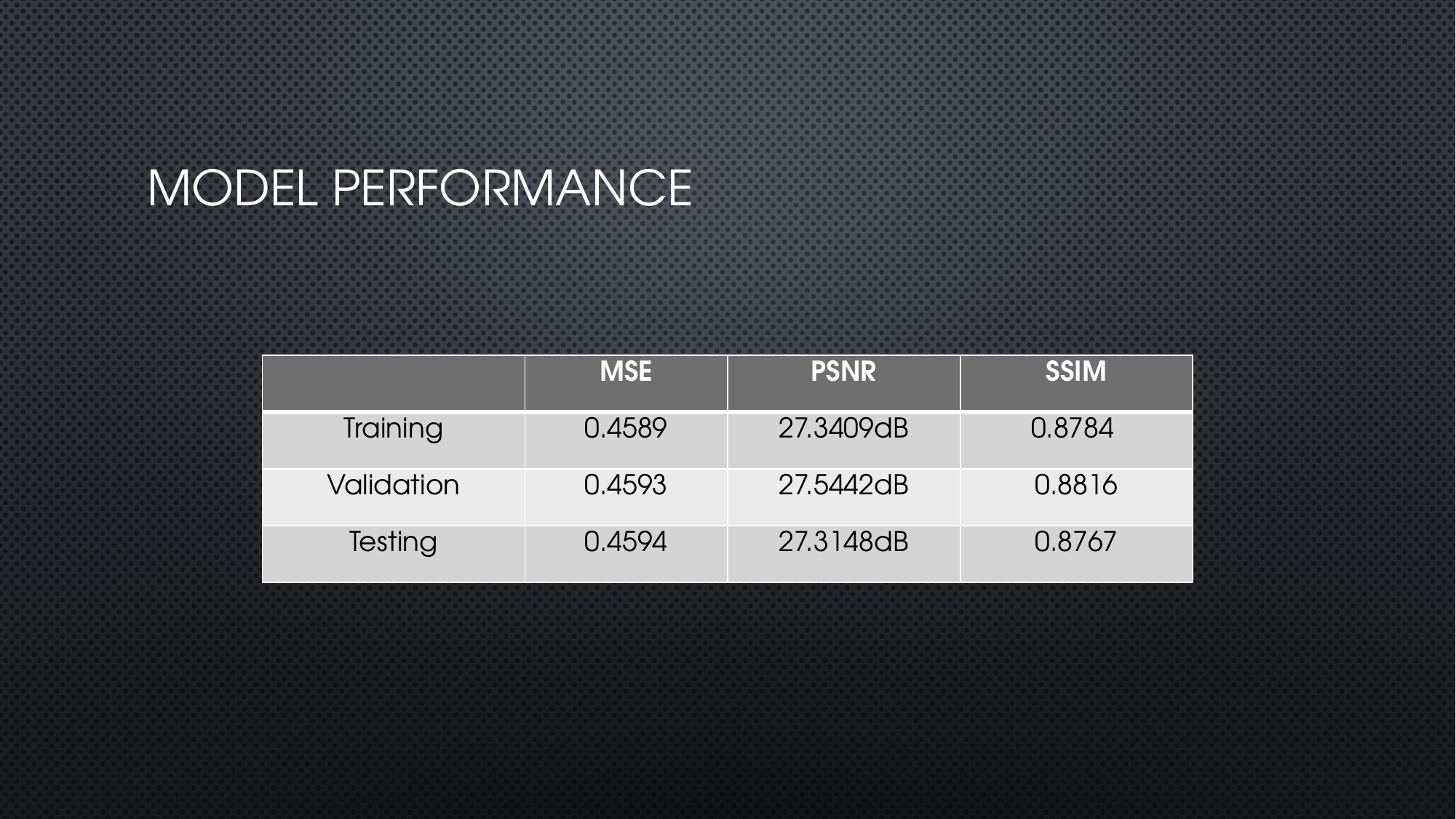

# Model Performance
|  | MSE | PSNR | SSIM |
| --- | --- | --- | --- |
| Training | 0.4589 | 27.3409dB | 0.8784 |
| Validation | 0.4593 | 27.5442dB | 0.8816 |
| Testing | 0.4594 | 27.3148dB | 0.8767 |